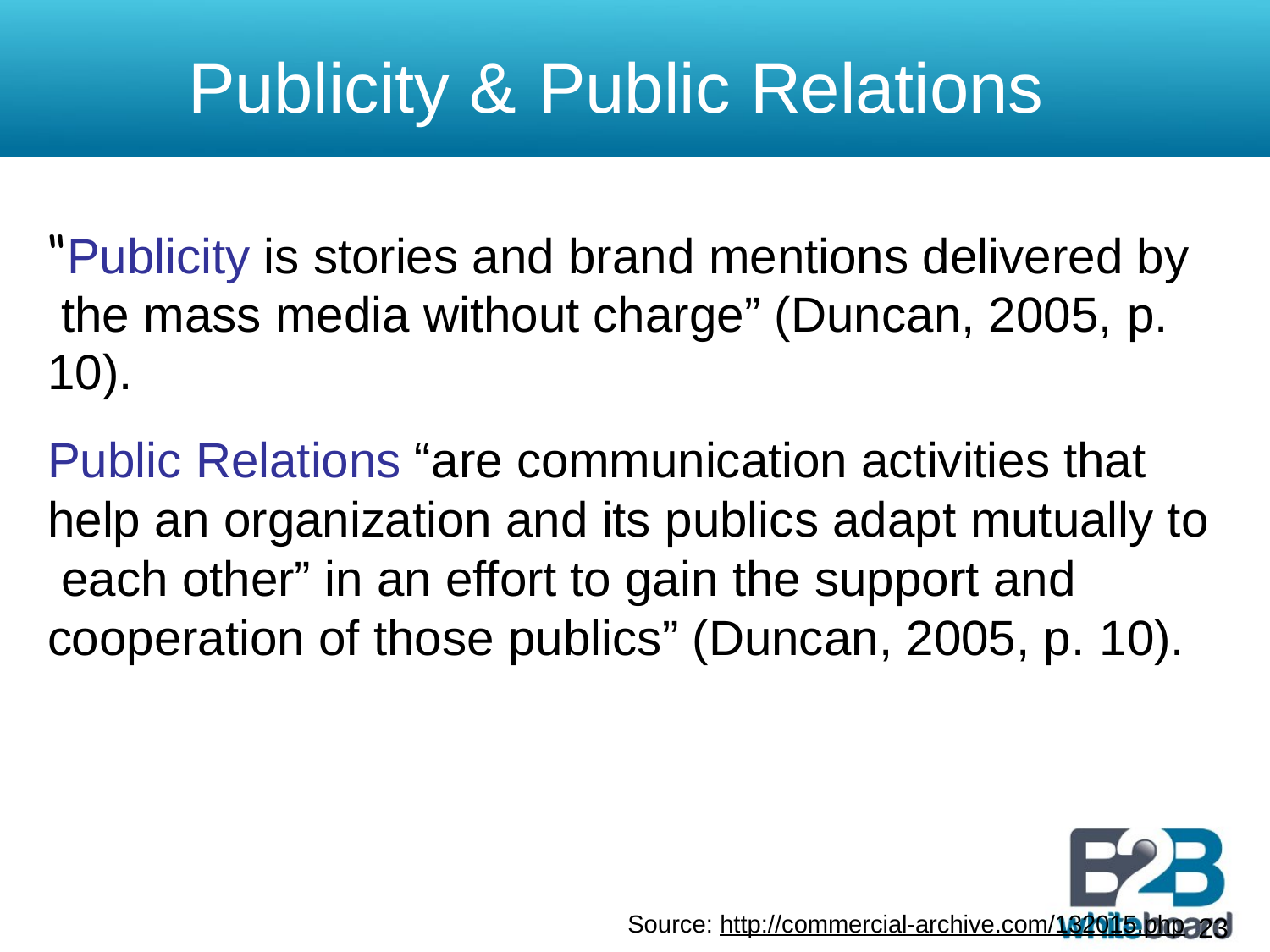

# Publicity &	Public Relations
“Publicity is stories and brand mentions delivered by  the mass media without charge” (Duncan, 2005, p.
10).
Public Relations “are communication activities that  help an organization and its publics adapt mutually to  each other” in an effort to gain the support and  cooperation of those publics” (Duncan, 2005, p. 10).
Source: http://commercial-archive.com/132015.php 23